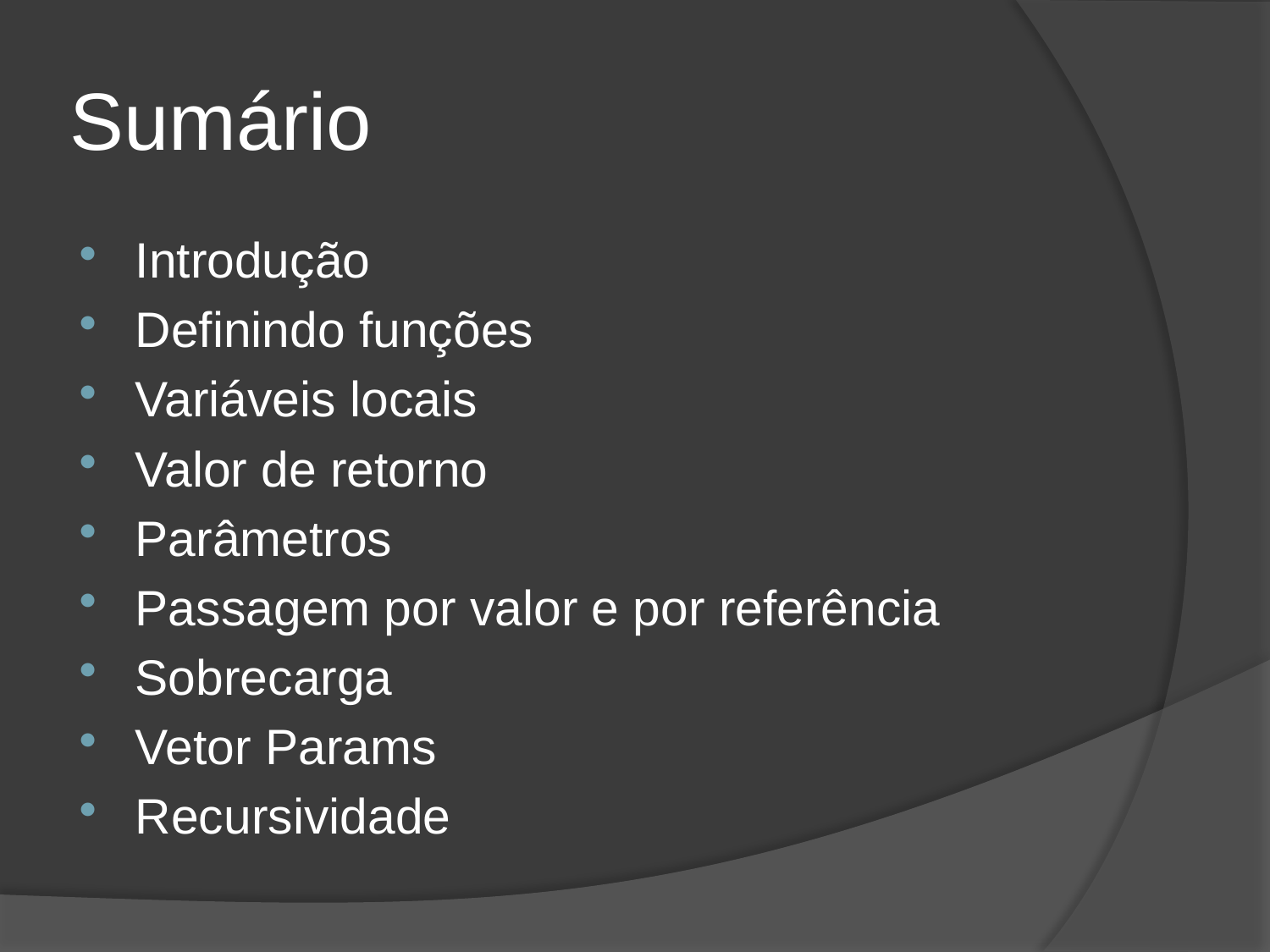

# Sumário
Introdução
Definindo funções
Variáveis locais
Valor de retorno
Parâmetros
Passagem por valor e por referência
Sobrecarga
Vetor Params
Recursividade